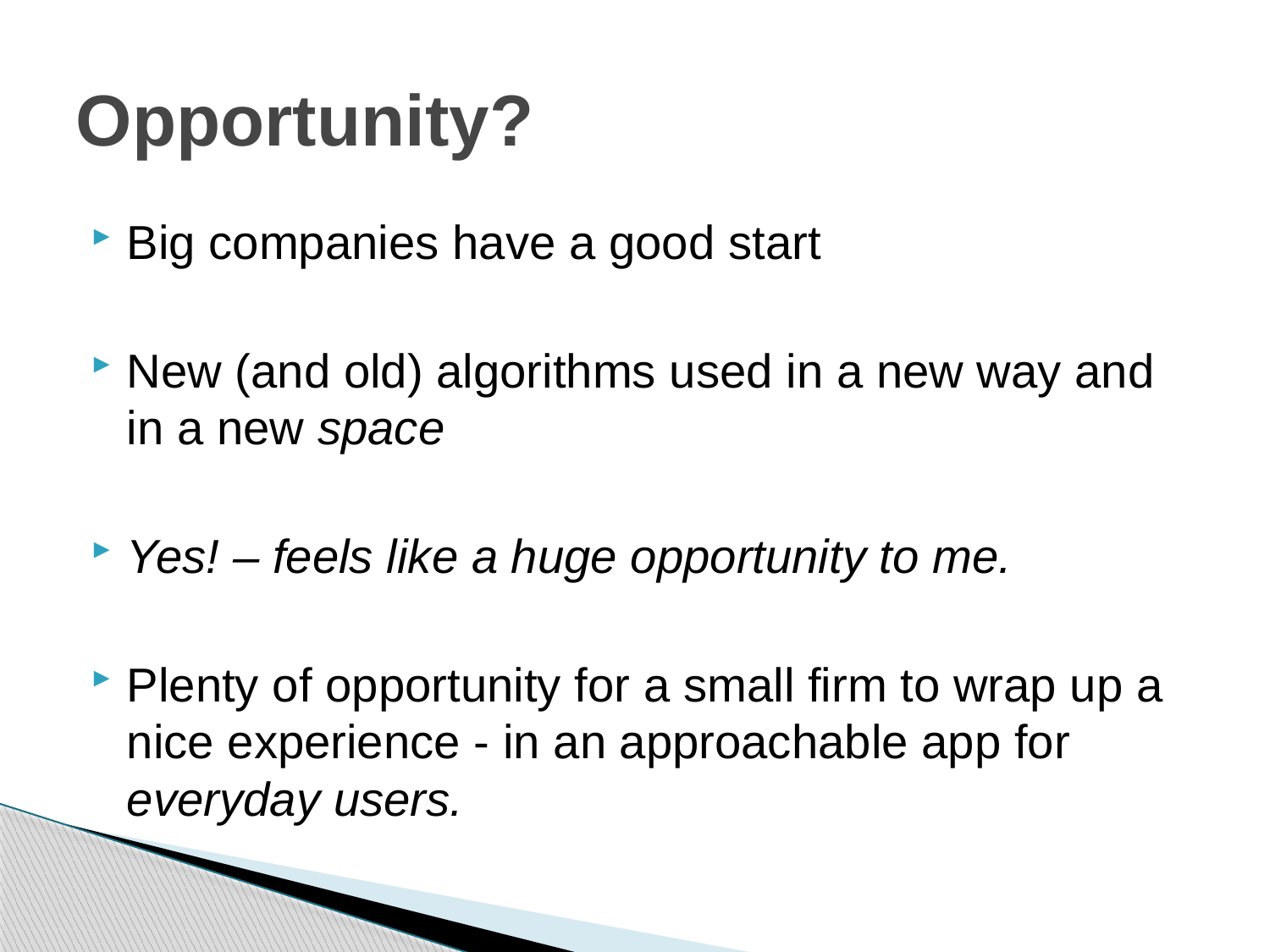

# Opportunity?
Big companies have a good start

New (and old) algorithms used in a new way and in a new space

Yes! – feels like a huge opportunity to me.

Plenty of opportunity for a small firm to wrap up a nice experience - in an approachable app for everyday users.